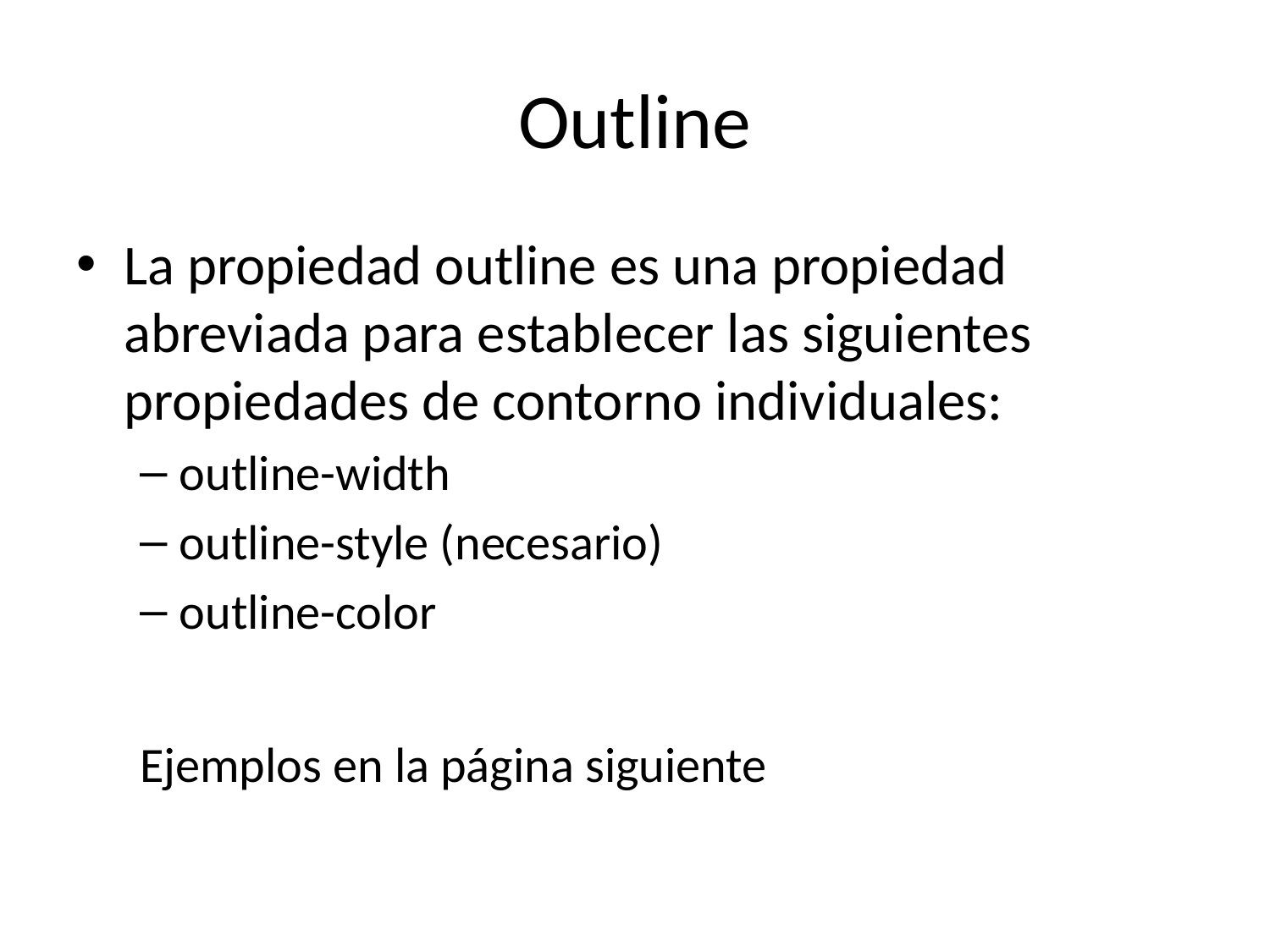

# Outline
La propiedad outline es una propiedad abreviada para establecer las siguientes propiedades de contorno individuales:
outline-width
outline-style (necesario)
outline-color

Ejemplos en la página siguiente